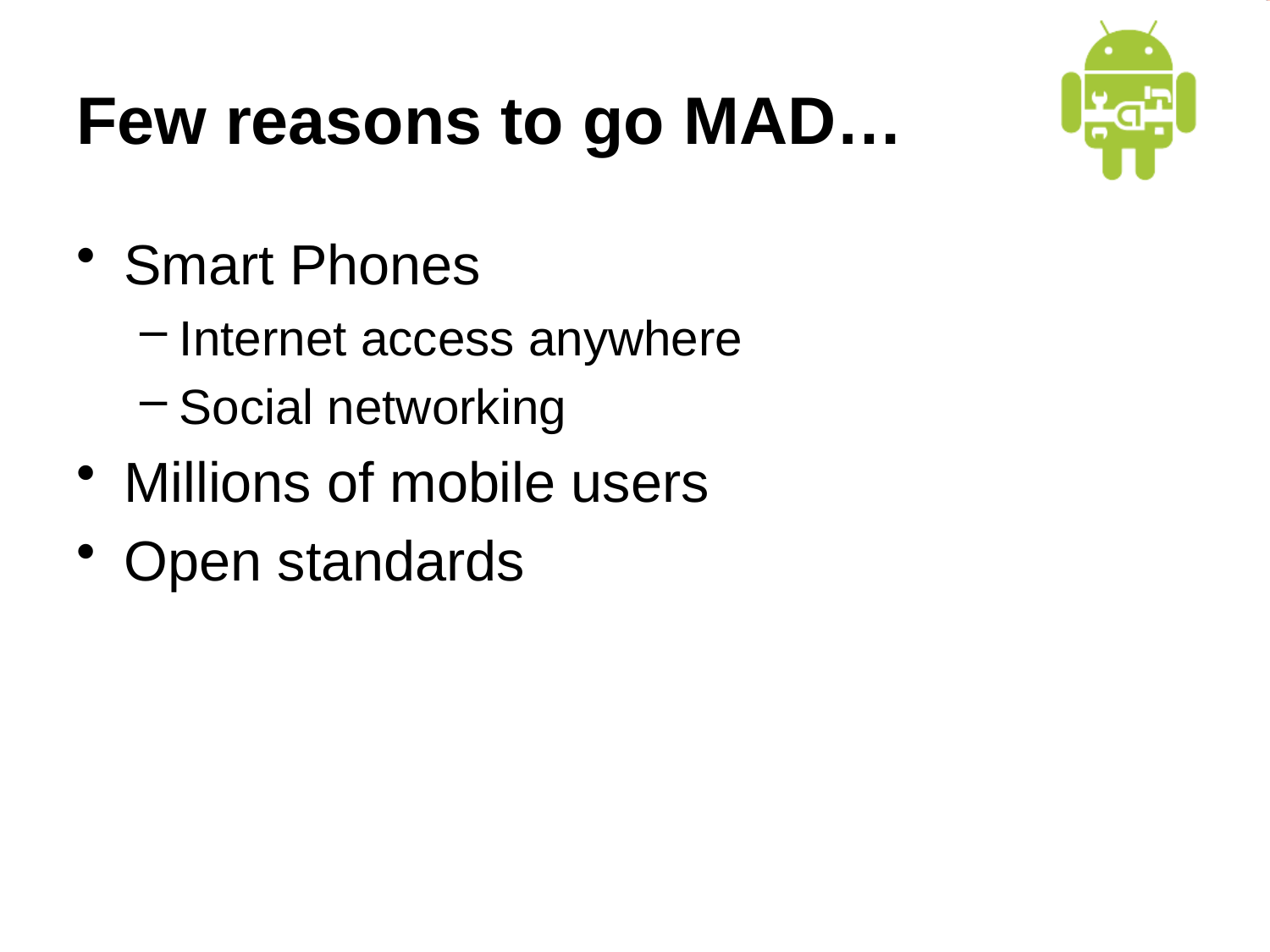

# Few reasons to go MAD…
Smart Phones
Internet access anywhere
Social networking
Millions of mobile users
Open standards